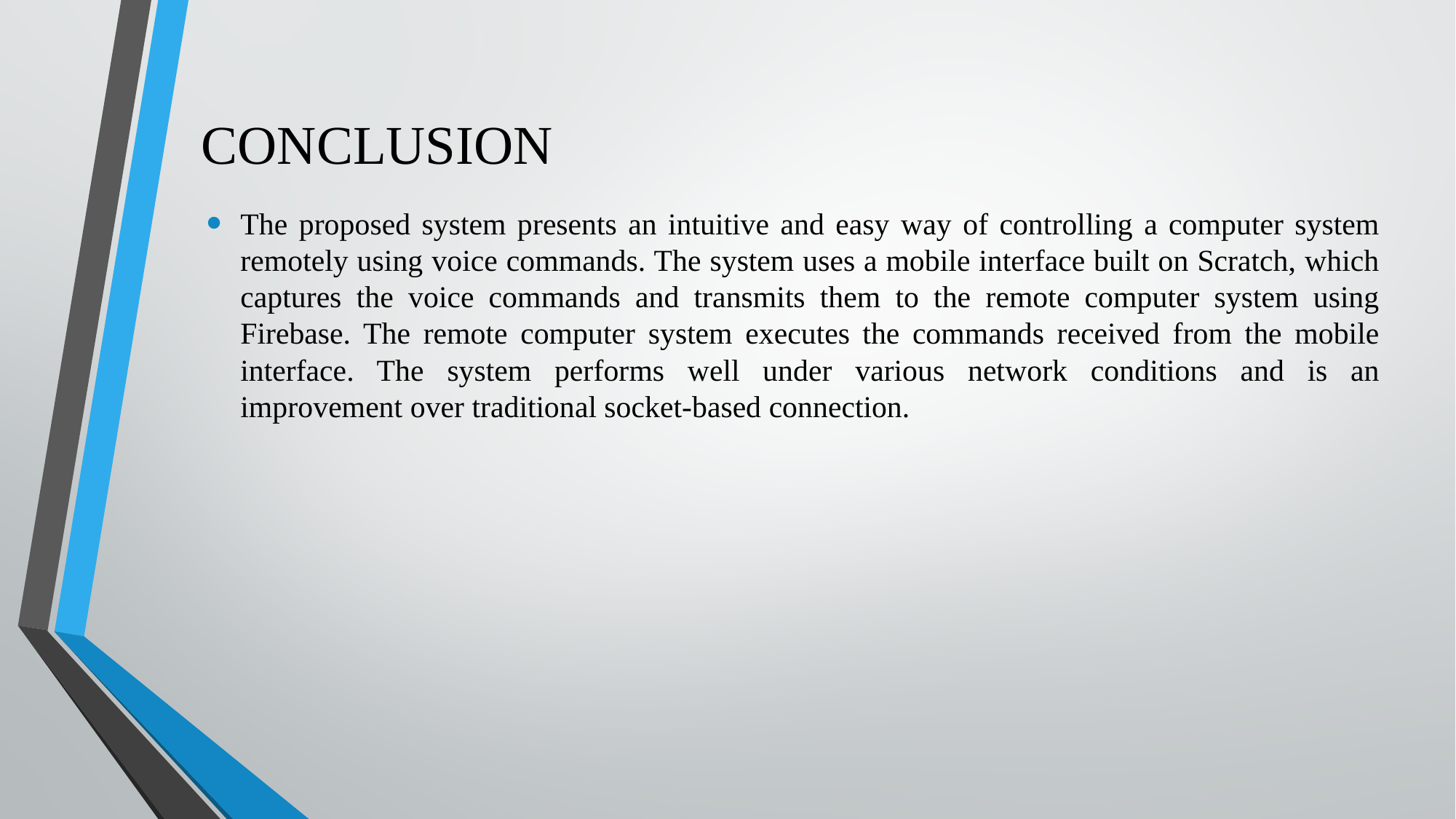

# CONCLUSION
The proposed system presents an intuitive and easy way of controlling a computer system remotely using voice commands. The system uses a mobile interface built on Scratch, which captures the voice commands and transmits them to the remote computer system using Firebase. The remote computer system executes the commands received from the mobile interface. The system performs well under various network conditions and is an improvement over traditional socket-based connection.